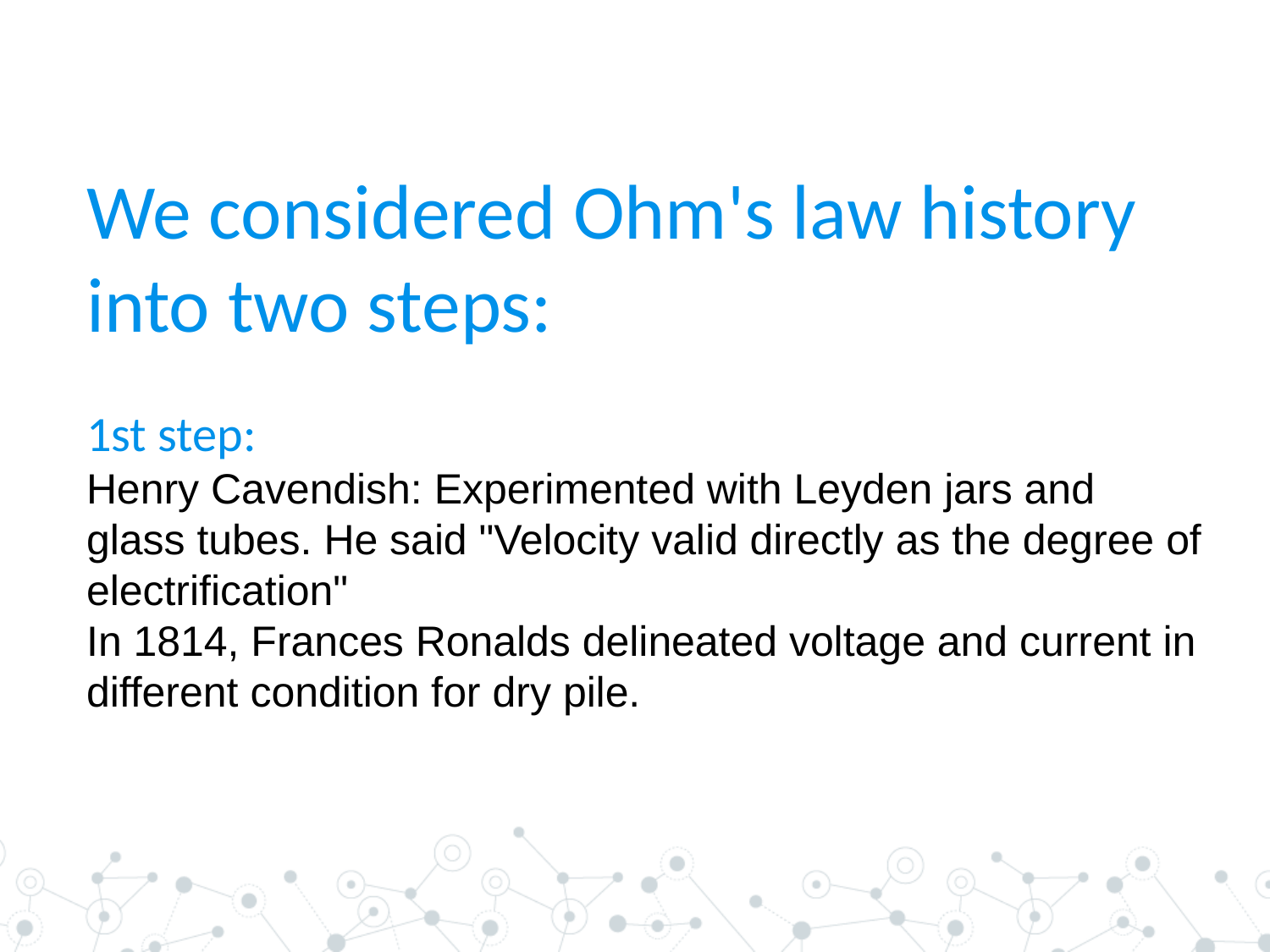

We considered Ohm's law history into two steps:
1st step:
Henry Cavendish: Experimented with Leyden jars and glass tubes. He said "Velocity valid directly as the degree of electrification"
In 1814, Frances Ronalds delineated voltage and current in different condition for dry pile.